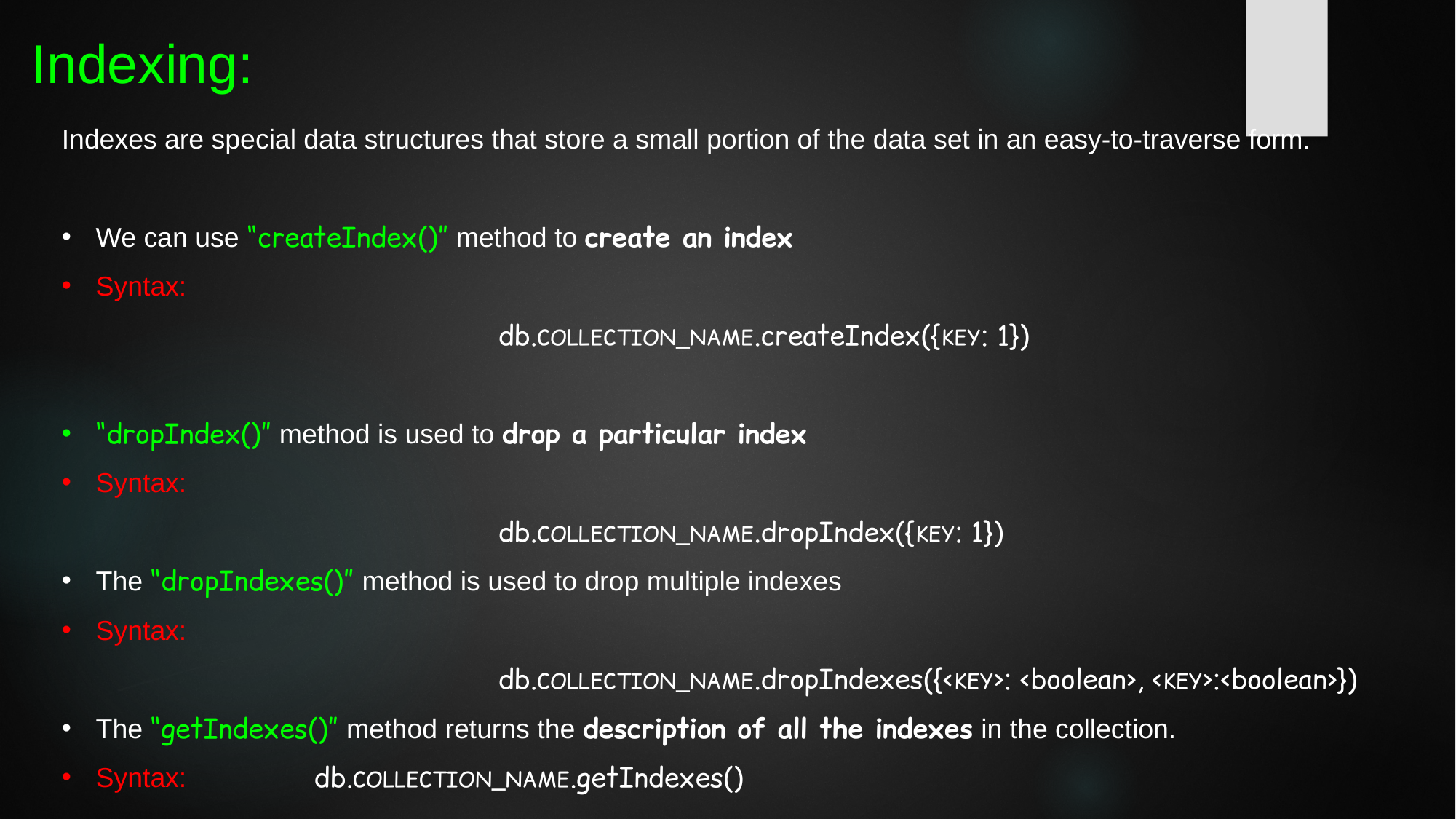

# Indexing:
Indexes are special data structures that store a small portion of the data set in an easy-to-traverse form.

We can use “createIndex()” method to create an index
Syntax:
				db.COLLECTION_NAME.createIndex({KEY: 1})

“dropIndex()” method is used to drop a particular index
Syntax:
				db.COLLECTION_NAME.dropIndex({KEY: 1})
The “dropIndexes()” method is used to drop multiple indexes
Syntax:
				db.COLLECTION_NAME.dropIndexes({<KEY>: <boolean>, <KEY>:<boolean>})
The “getIndexes()” method returns the description of all the indexes in the collection.
Syntax: 		db.COLLECTION_NAME.getIndexes()